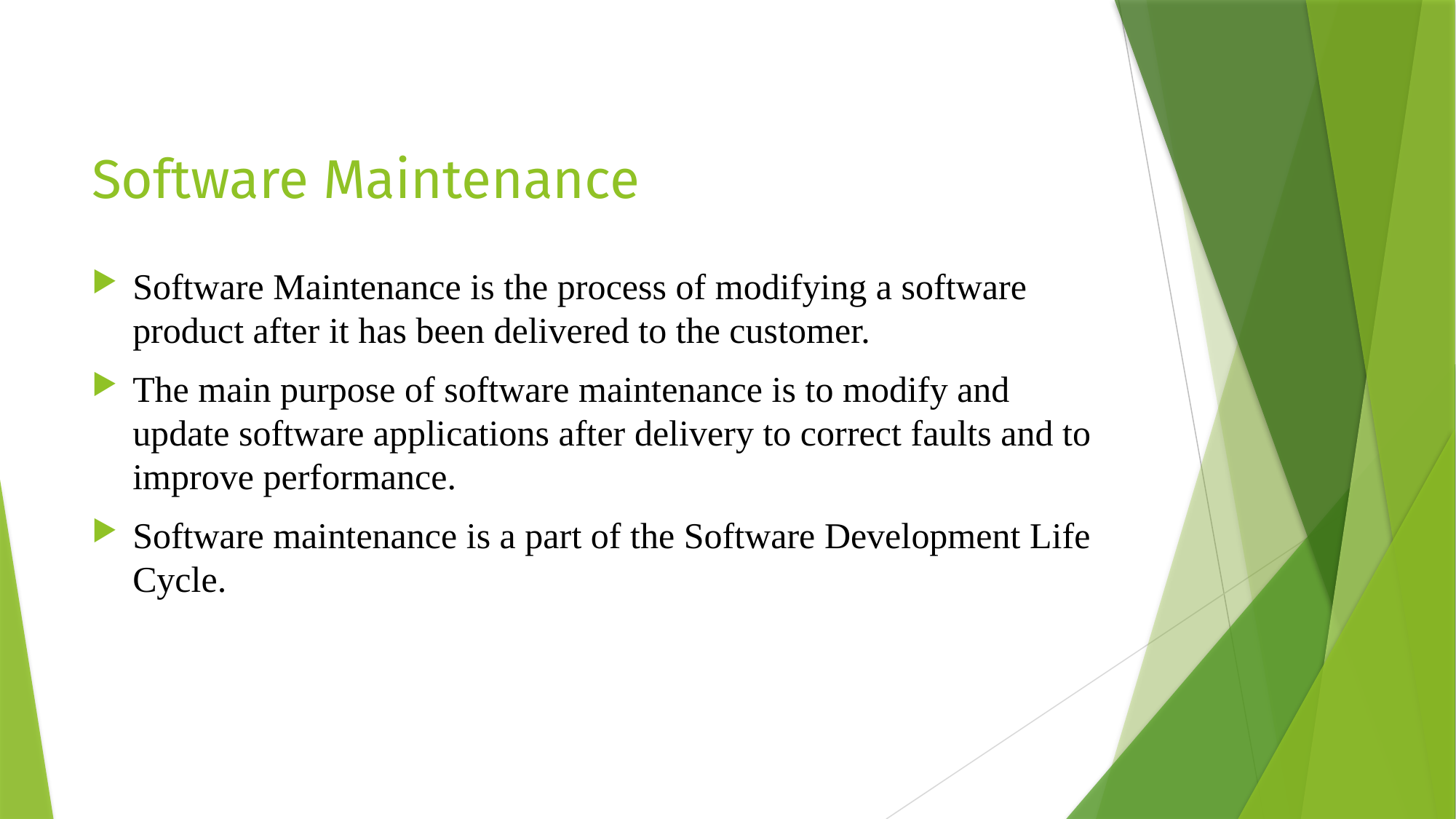

# Software Maintenance
Software Maintenance is the process of modifying a software product after it has been delivered to the customer.
The main purpose of software maintenance is to modify and update software applications after delivery to correct faults and to improve performance.
Software maintenance is a part of the Software Development Life Cycle.